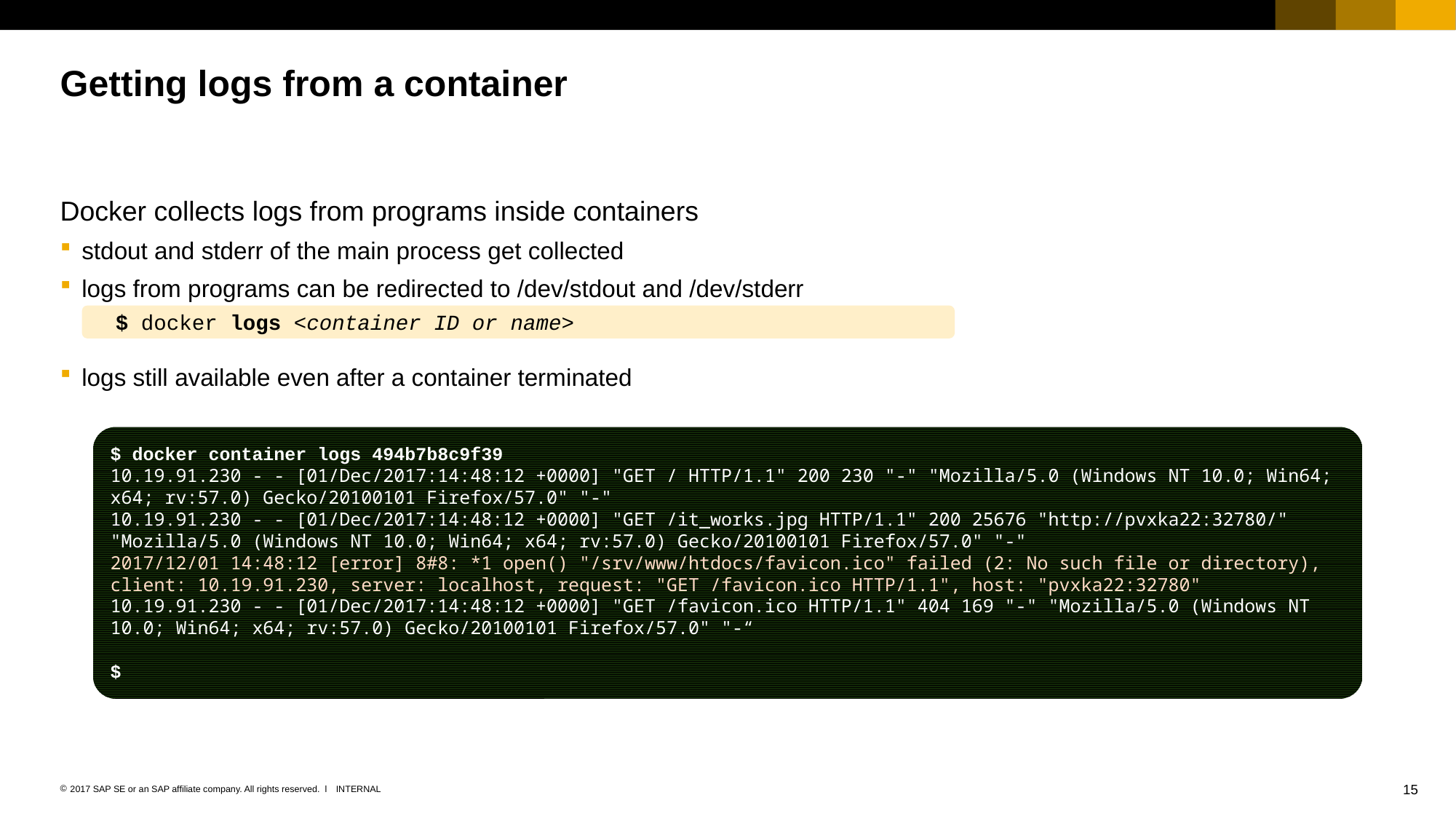

# Getting logs from a container
Docker collects logs from programs inside containers
stdout and stderr of the main process get collected
logs from programs can be redirected to /dev/stdout and /dev/stderr

logs still available even after a container terminated
$ docker logs <container ID or name>
$ docker container logs 494b7b8c9f39
10.19.91.230 - - [01/Dec/2017:14:48:12 +0000] "GET / HTTP/1.1" 200 230 "-" "Mozilla/5.0 (Windows NT 10.0; Win64; x64; rv:57.0) Gecko/20100101 Firefox/57.0" "-"
10.19.91.230 - - [01/Dec/2017:14:48:12 +0000] "GET /it_works.jpg HTTP/1.1" 200 25676 "http://pvxka22:32780/" "Mozilla/5.0 (Windows NT 10.0; Win64; x64; rv:57.0) Gecko/20100101 Firefox/57.0" "-"
2017/12/01 14:48:12 [error] 8#8: *1 open() "/srv/www/htdocs/favicon.ico" failed (2: No such file or directory), client: 10.19.91.230, server: localhost, request: "GET /favicon.ico HTTP/1.1", host: "pvxka22:32780"
10.19.91.230 - - [01/Dec/2017:14:48:12 +0000] "GET /favicon.ico HTTP/1.1" 404 169 "-" "Mozilla/5.0 (Windows NT 10.0; Win64; x64; rv:57.0) Gecko/20100101 Firefox/57.0" "-“

$